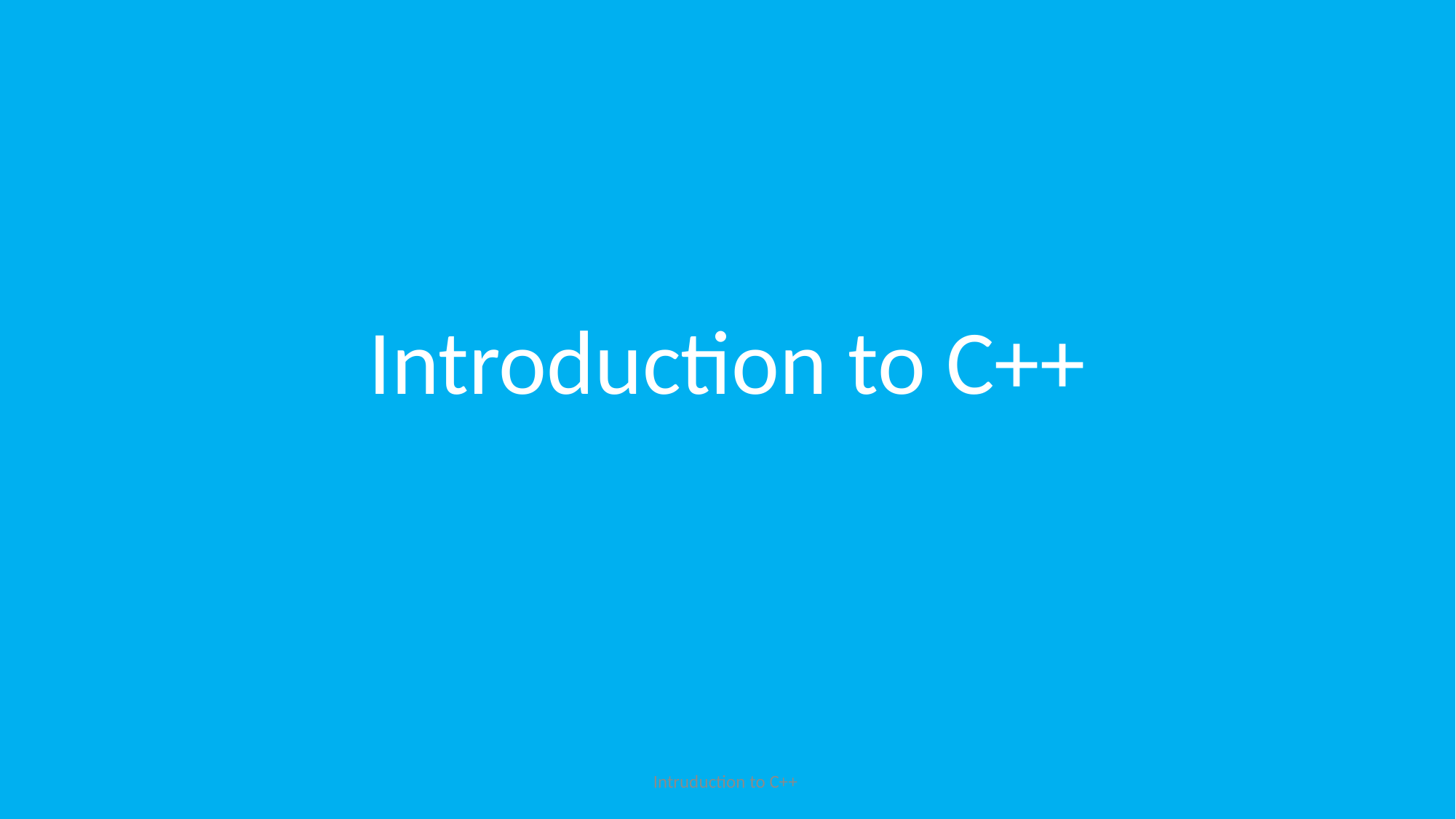

# Introduction to C++
Intruduction to C++
1